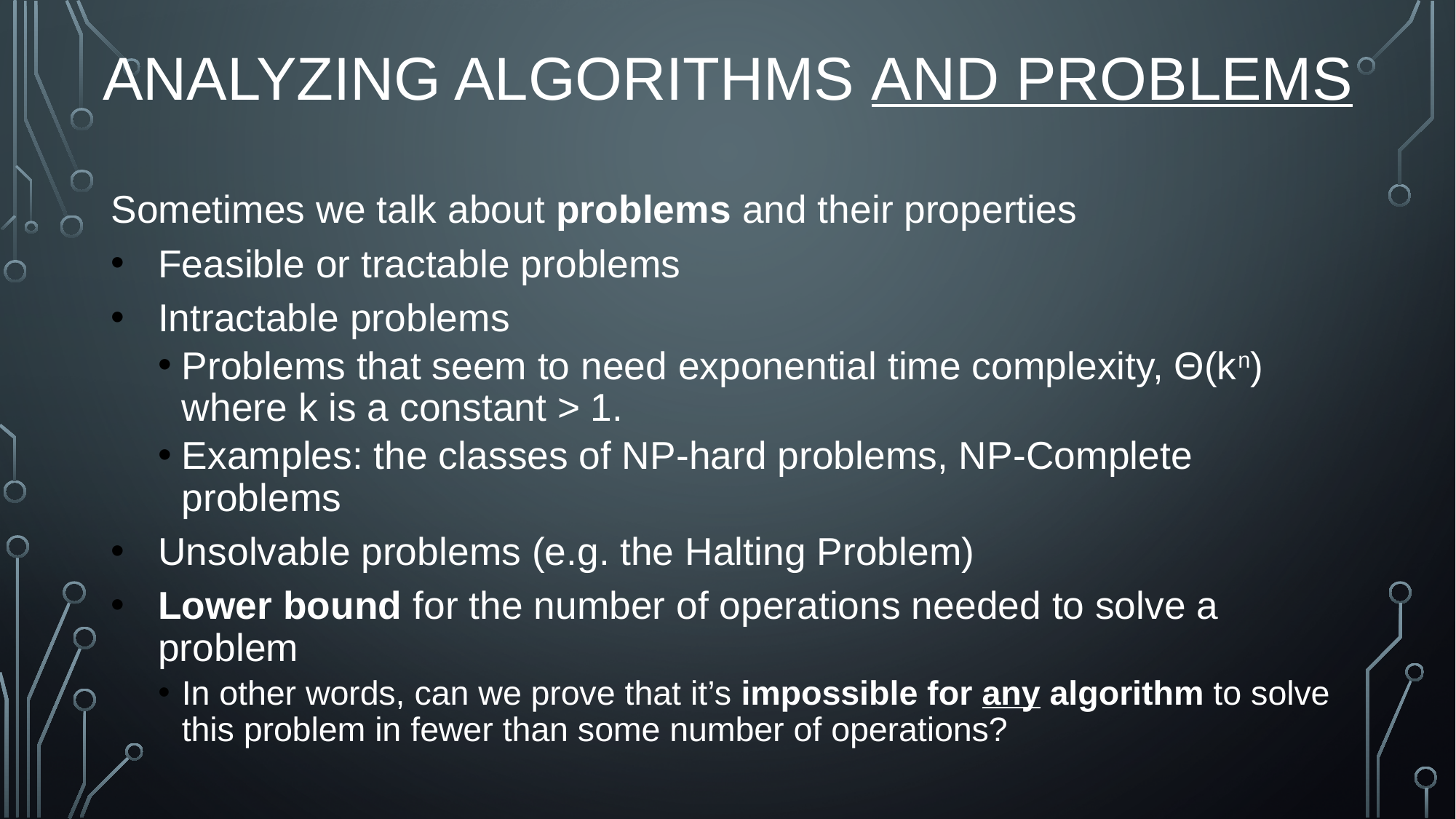

# Analyzing Algorithms and Problems
Sometimes we talk about problems and their properties
Feasible or tractable problems
Intractable problems
Problems that seem to need exponential time complexity, Θ(kn) where k is a constant > 1.
Examples: the classes of NP-hard problems, NP-Complete problems
Unsolvable problems (e.g. the Halting Problem)
Lower bound for the number of operations needed to solve a problem
In other words, can we prove that it’s impossible for any algorithm to solve this problem in fewer than some number of operations?